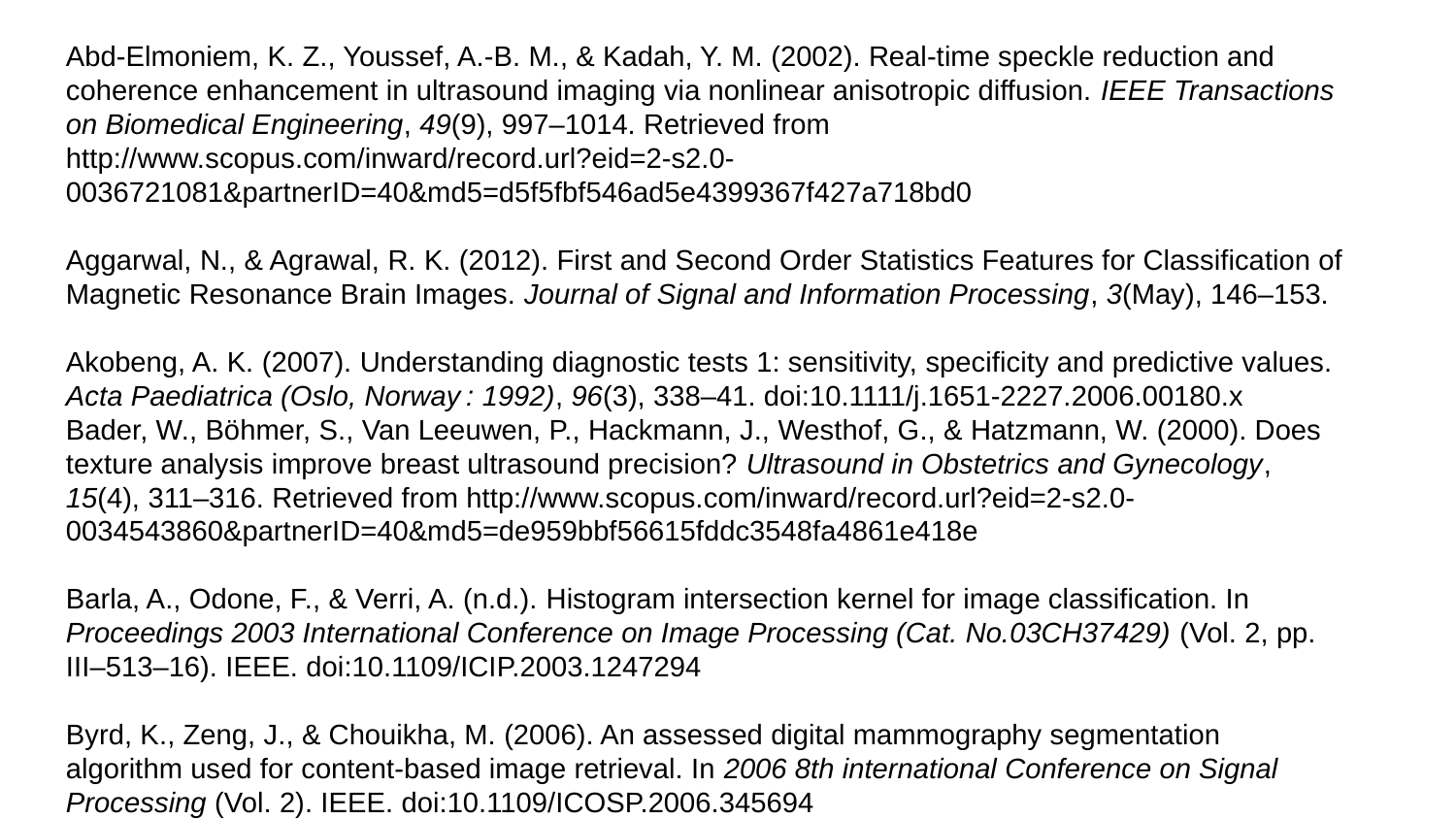

Abd-Elmoniem, K. Z., Youssef, A.-B. M., & Kadah, Y. M. (2002). Real-time speckle reduction and coherence enhancement in ultrasound imaging via nonlinear anisotropic diffusion. IEEE Transactions on Biomedical Engineering, 49(9), 997–1014. Retrieved from http://www.scopus.com/inward/record.url?eid=2-s2.0-0036721081&partnerID=40&md5=d5f5fbf546ad5e4399367f427a718bd0

Aggarwal, N., & Agrawal, R. K. (2012). First and Second Order Statistics Features for Classification of Magnetic Resonance Brain Images. Journal of Signal and Information Processing, 3(May), 146–153.

Akobeng, A. K. (2007). Understanding diagnostic tests 1: sensitivity, specificity and predictive values. Acta Paediatrica (Oslo, Norway : 1992), 96(3), 338–41. doi:10.1111/j.1651-2227.2006.00180.x
Bader, W., Böhmer, S., Van Leeuwen, P., Hackmann, J., Westhof, G., & Hatzmann, W. (2000). Does texture analysis improve breast ultrasound precision? Ultrasound in Obstetrics and Gynecology, 15(4), 311–316. Retrieved from http://www.scopus.com/inward/record.url?eid=2-s2.0-0034543860&partnerID=40&md5=de959bbf56615fddc3548fa4861e418e

Barla, A., Odone, F., & Verri, A. (n.d.). Histogram intersection kernel for image classification. In Proceedings 2003 International Conference on Image Processing (Cat. No.03CH37429) (Vol. 2, pp. III–513–16). IEEE. doi:10.1109/ICIP.2003.1247294

Byrd, K., Zeng, J., & Chouikha, M. (2006). An assessed digital mammography segmentation algorithm used for content-based image retrieval. In 2006 8th international Conference on Signal Processing (Vol. 2). IEEE. doi:10.1109/ICOSP.2006.345694